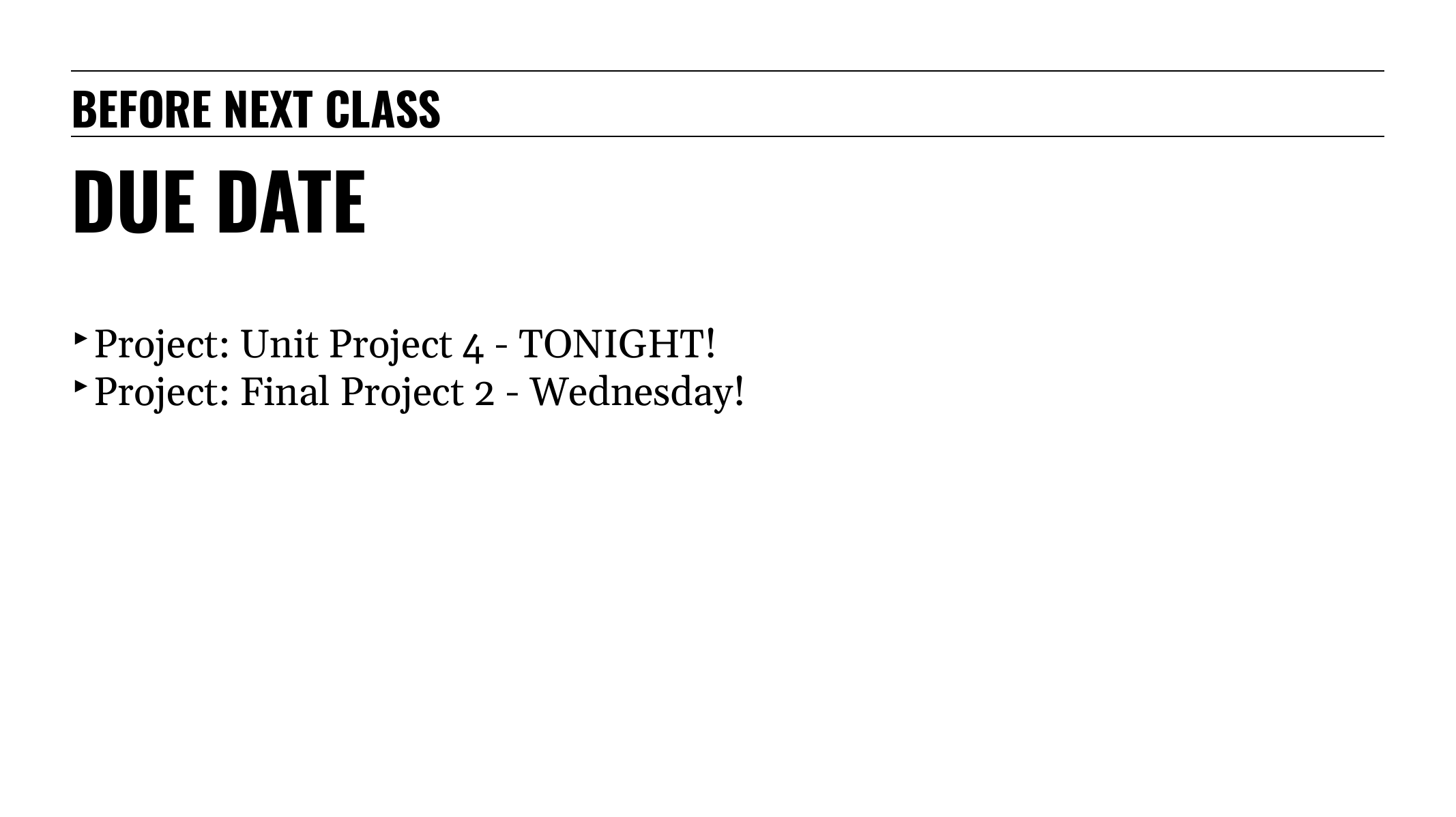

BEFORE NEXT CLASS
# DUE DATE

Project: Unit Project 4 - TONIGHT!
Project: Final Project 2 - Wednesday!